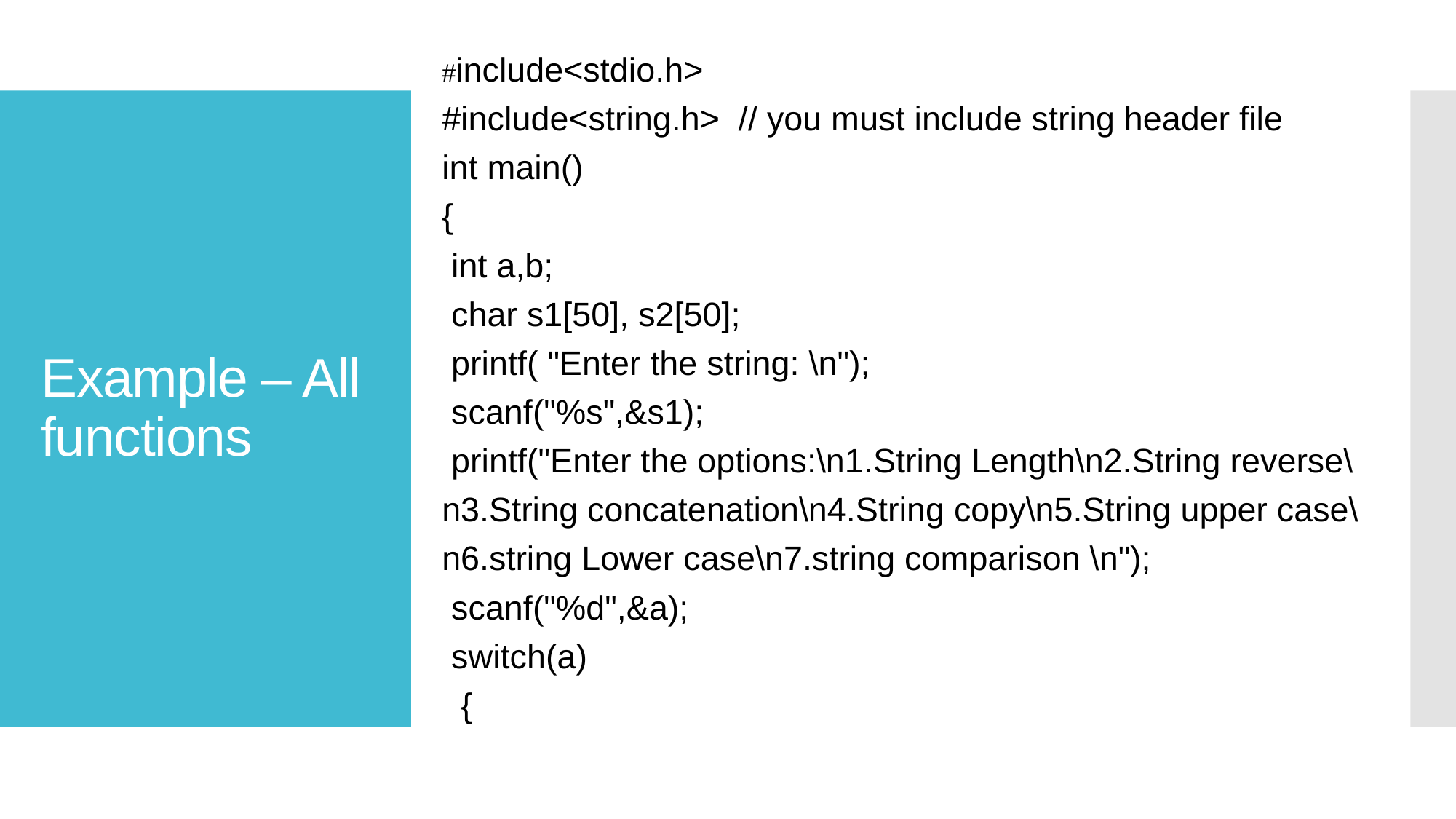

#include<stdio.h>
#include<string.h>  // you must include string header file
int main()
{
 int a,b;
 char s1[50], s2[50];
 printf( "Enter the string: \n");
 scanf("%s",&s1);
 printf("Enter the options:\n1.String Length\n2.String reverse\n3.String concatenation\n4.String copy\n5.String upper case\n6.string Lower case\n7.string comparison \n");
 scanf("%d",&a);
 switch(a)
  {

# Example – All functions